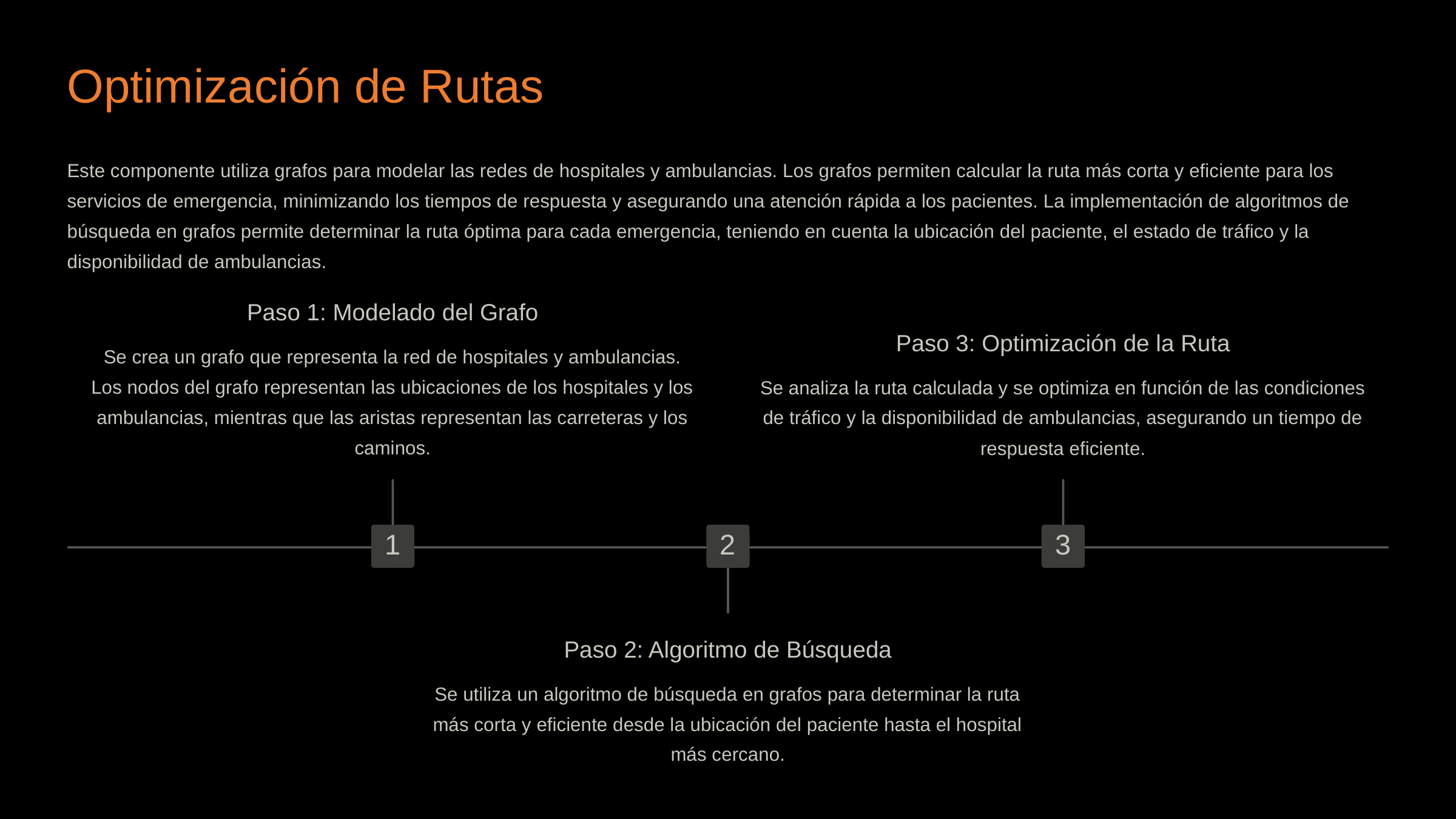

Optimización de Rutas
Este componente utiliza grafos para modelar las redes de hospitales y ambulancias. Los grafos permiten calcular la ruta más corta y eficiente para los servicios de emergencia, minimizando los tiempos de respuesta y asegurando una atención rápida a los pacientes. La implementación de algoritmos de búsqueda en grafos permite determinar la ruta óptima para cada emergencia, teniendo en cuenta la ubicación del paciente, el estado de tráfico y la disponibilidad de ambulancias.
Paso 1: Modelado del Grafo
Paso 3: Optimización de la Ruta
Se crea un grafo que representa la red de hospitales y ambulancias. Los nodos del grafo representan las ubicaciones de los hospitales y los ambulancias, mientras que las aristas representan las carreteras y los caminos.
Se analiza la ruta calculada y se optimiza en función de las condiciones de tráfico y la disponibilidad de ambulancias, asegurando un tiempo de respuesta eficiente.

1
2
3

Paso 2: Algoritmo de Búsqueda
Se utiliza un algoritmo de búsqueda en grafos para determinar la ruta más corta y eficiente desde la ubicación del paciente hasta el hospital más cercano.